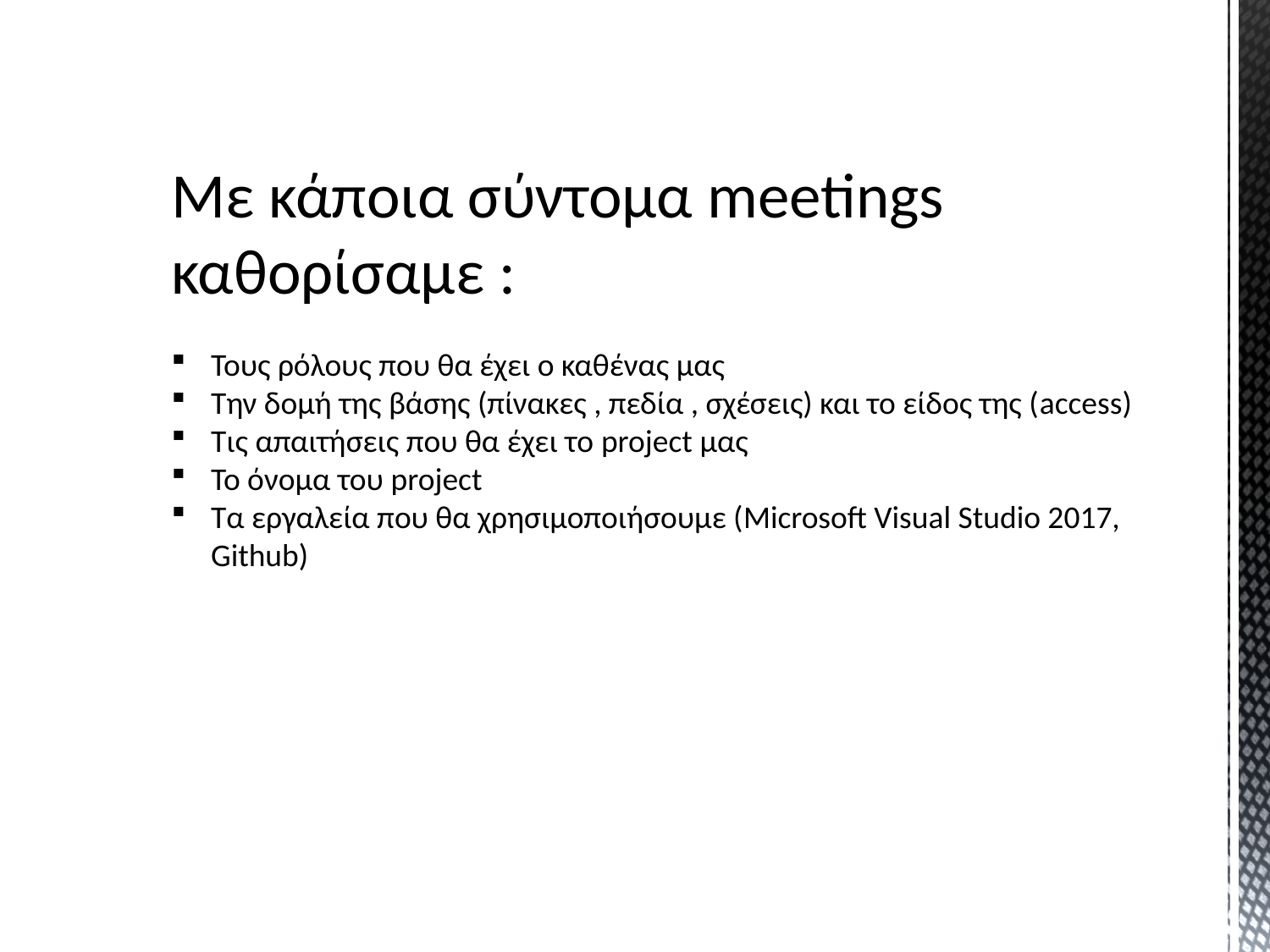

Με κάποια σύντομα meetings καθορίσαμε :

Τους ρόλους που θα έχει ο καθένας μας
Την δομή της βάσης (πίνακες , πεδία , σχέσεις) και το είδος της (access)
Τις απαιτήσεις που θα έχει το project μας
Το όνομα του project
Τα εργαλεία που θα χρησιμοποιήσουμε (Microsoft Visual Studio 2017, Github)